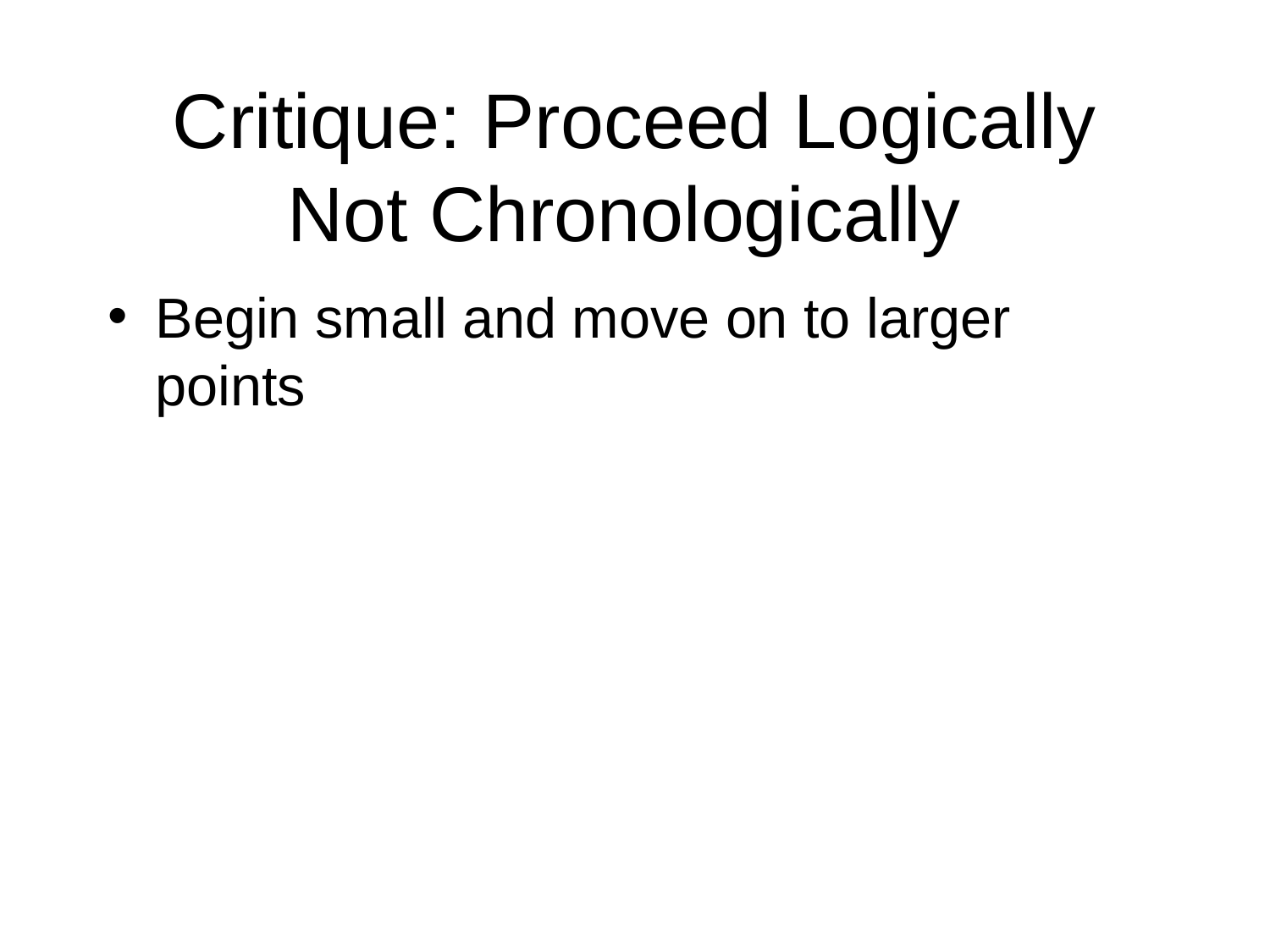

# Critique: Proceed Logically Not Chronologically
Begin small and move on to larger points